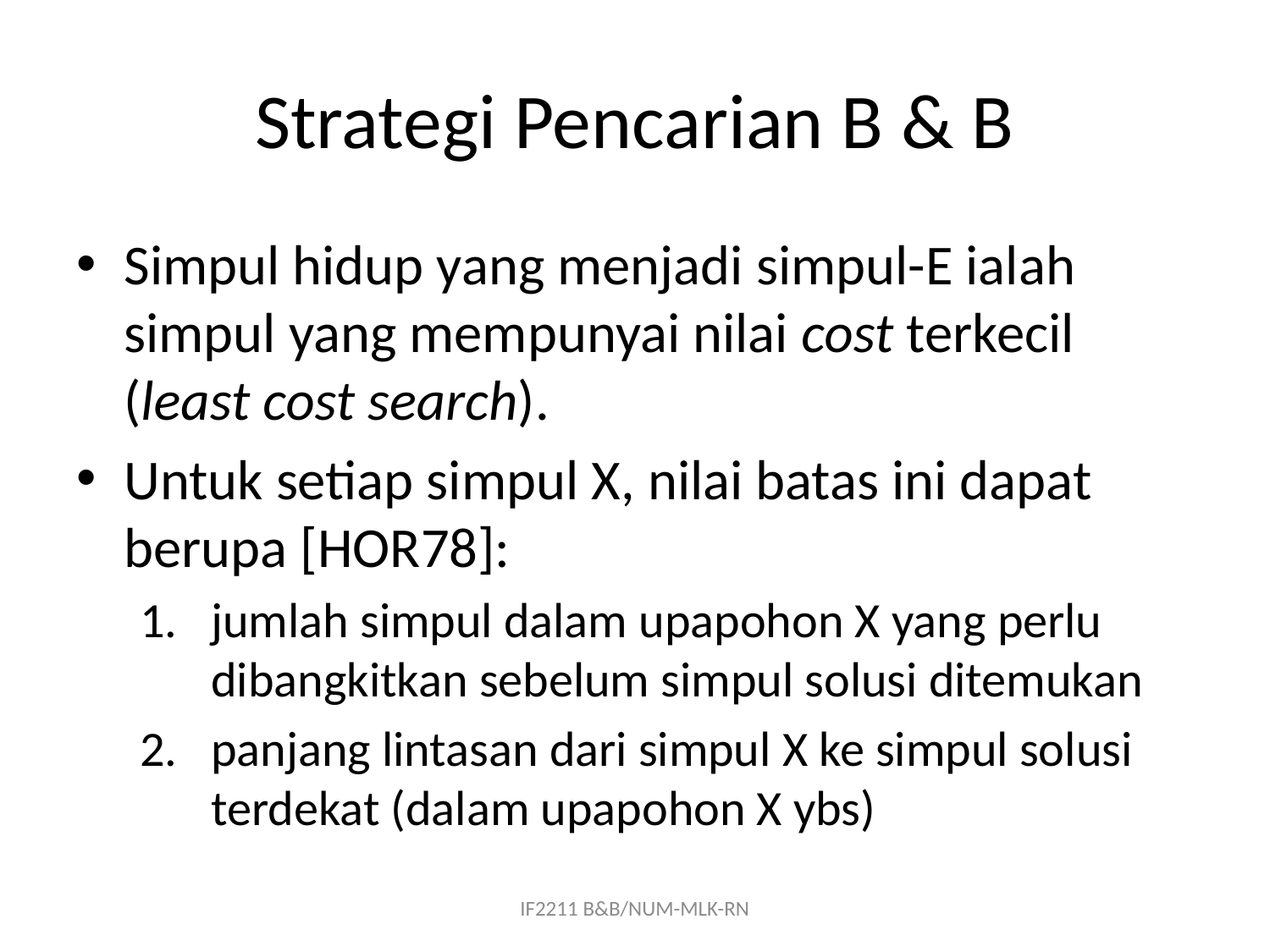

# Strategi Pencarian B & B
Simpul hidup yang menjadi simpul-E ialah simpul yang mempunyai nilai cost terkecil (least cost search).
Untuk setiap simpul X, nilai batas ini dapat berupa [HOR78]:
jumlah simpul dalam upapohon X yang perlu  dibangkitkan sebelum simpul solusi ditemukan
panjang lintasan dari simpul X ke simpul solusi terdekat (dalam upapohon X ybs)
IF2211 B&B/NUM-MLK-RN